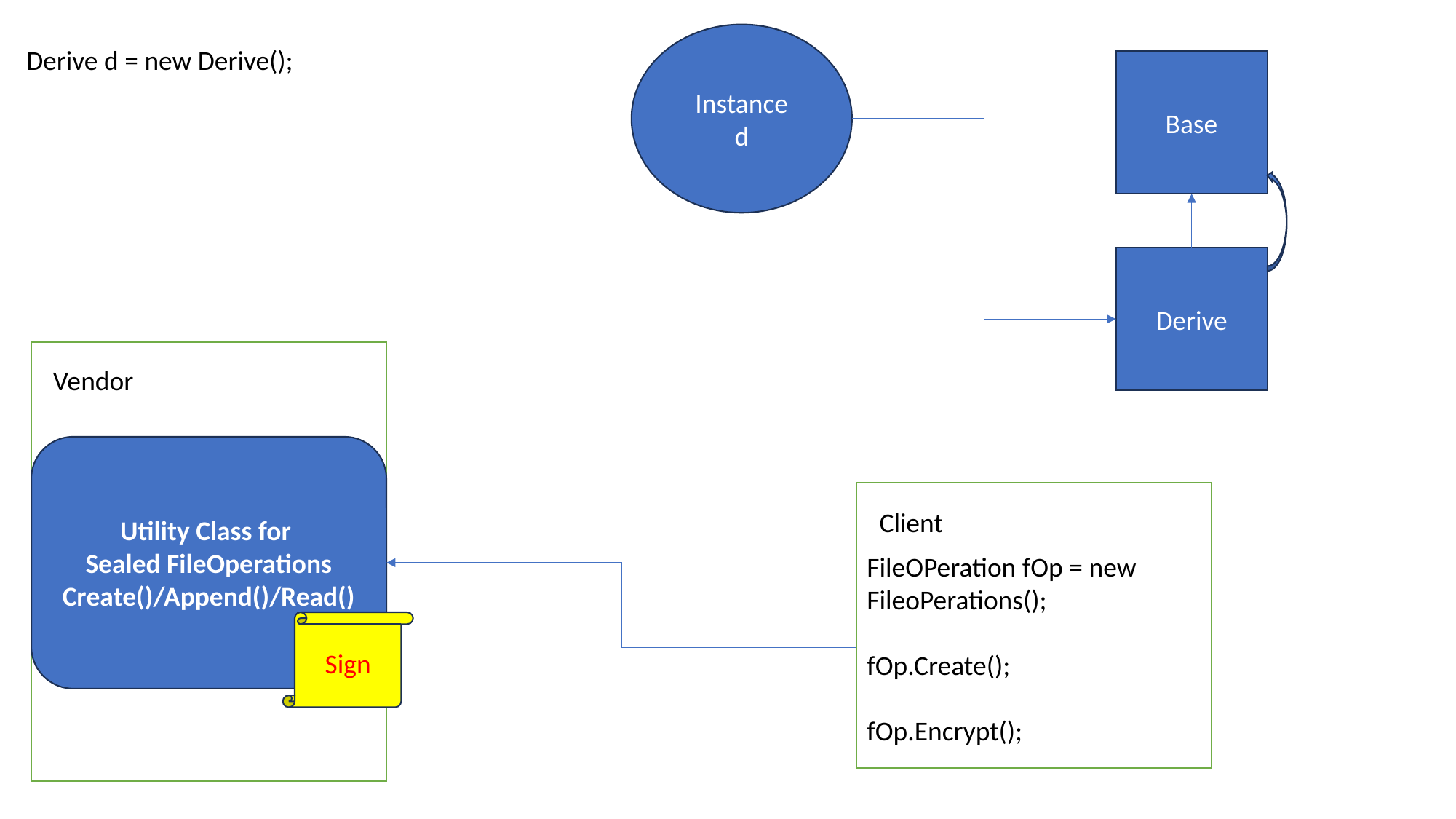

Instance
d
Derive d = new Derive();
Base

Derive

Vendor
Utility Class for
Sealed FileOperations
Create()/Append()/Read()

Client
FileOPeration fOp = new FileoPerations();

fOp.Create();

fOp.Encrypt();
Sign